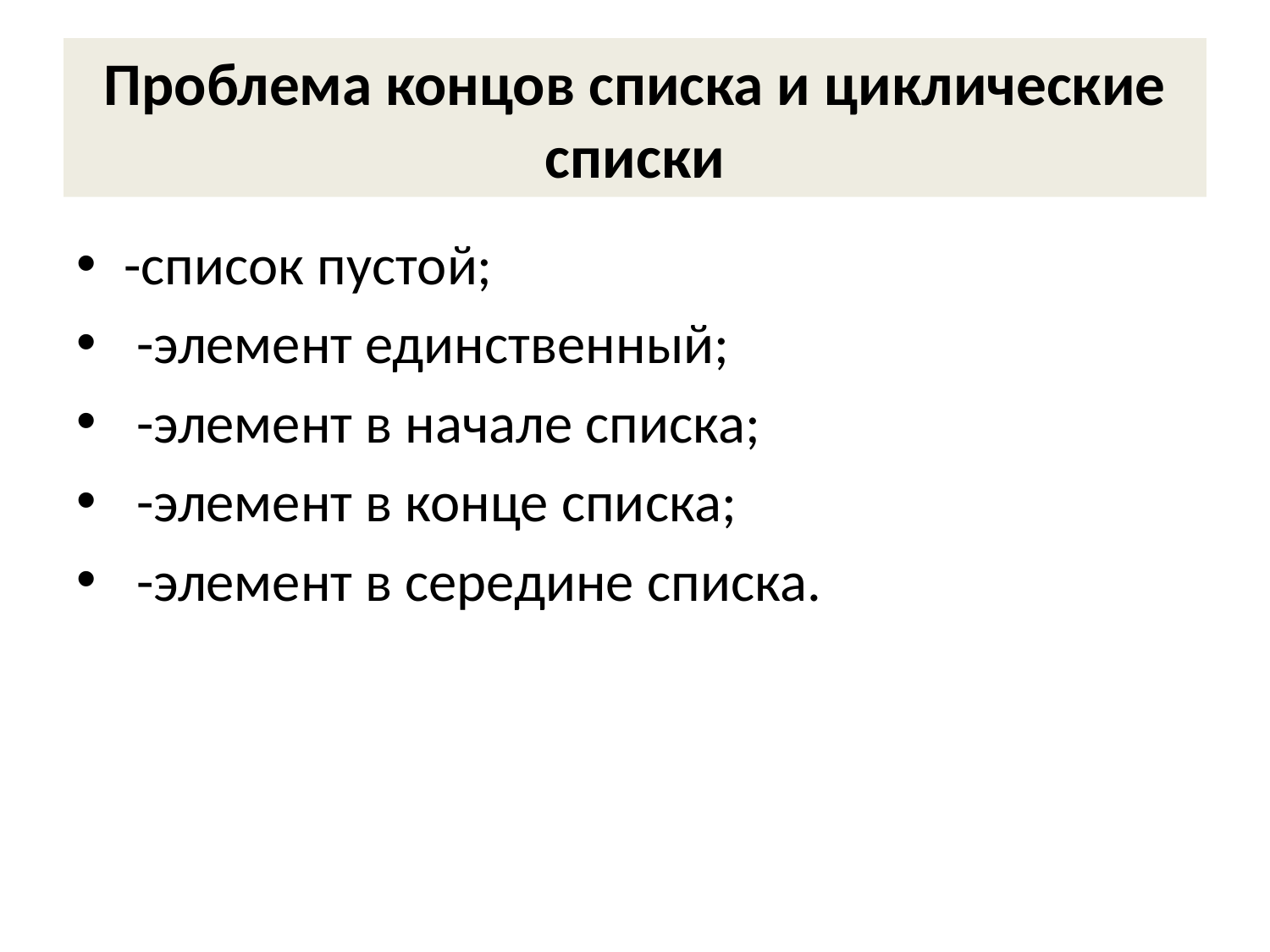

# Проблема концов списка и циклические списки
-список пустой;
 -элемент единственный;
 -элемент в начале списка;
 -элемент в конце списка;
 -элемент в середине списка.